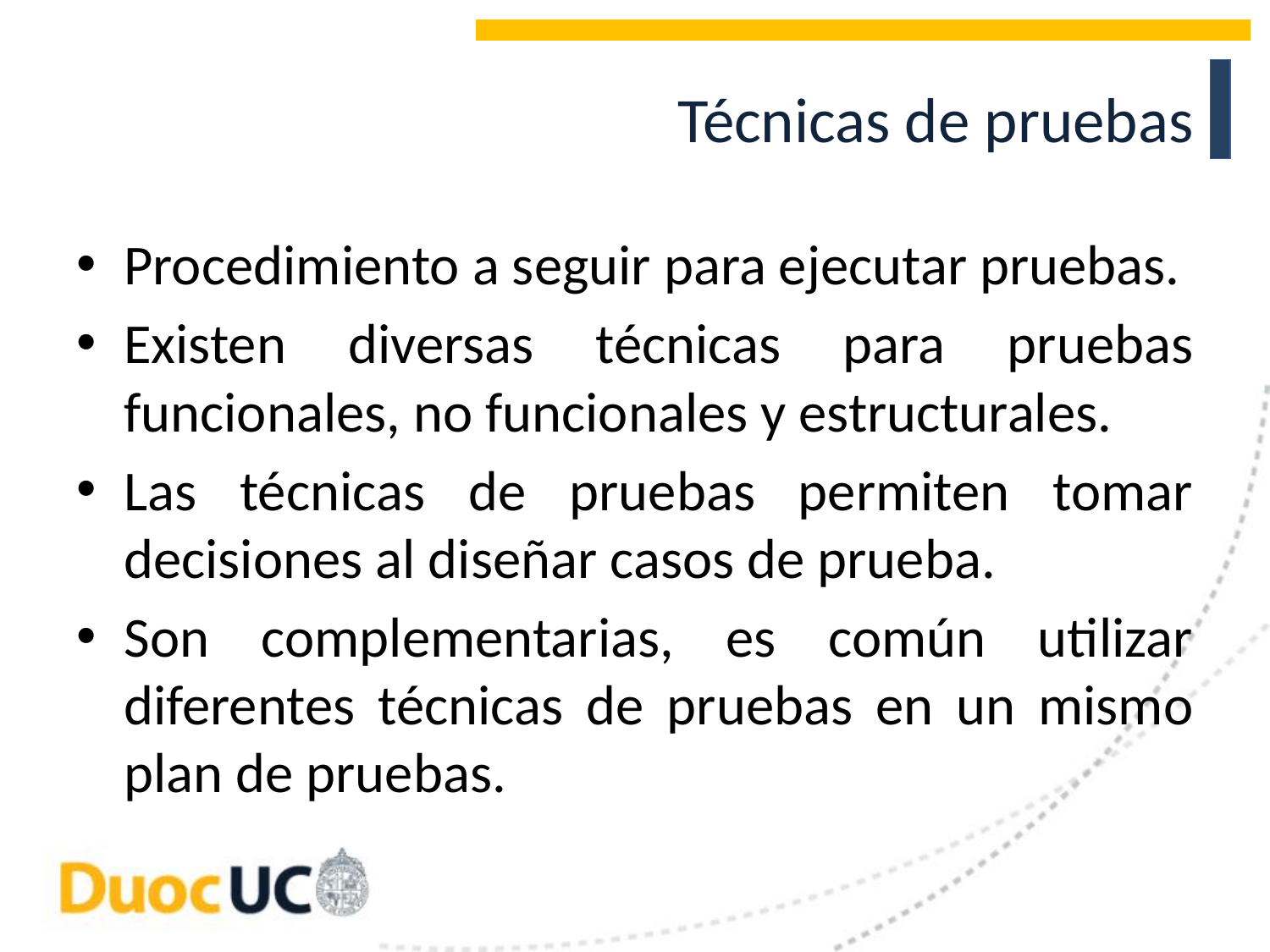

# Técnicas de pruebas
Procedimiento a seguir para ejecutar pruebas.
Existen diversas técnicas para pruebas funcionales, no funcionales y estructurales.
Las técnicas de pruebas permiten tomar decisiones al diseñar casos de prueba.
Son complementarias, es común utilizar diferentes técnicas de pruebas en un mismo plan de pruebas.